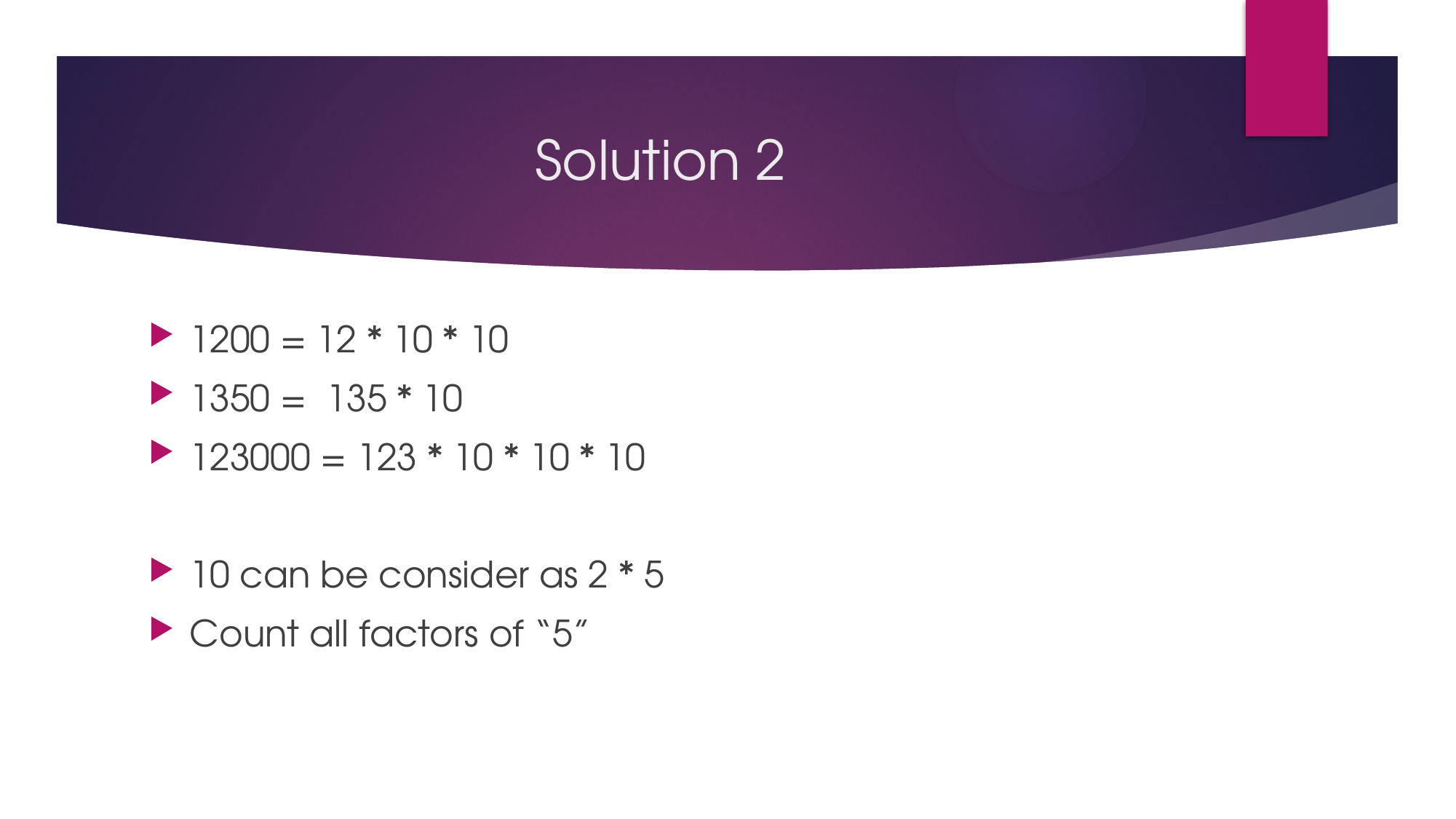

# Solution 2
1200 = 12 * 10 * 10
1350 =  135 * 10
123000 = 123 * 10 * 10 * 10

10 can be consider as 2 * 5
Count all factors of “5”